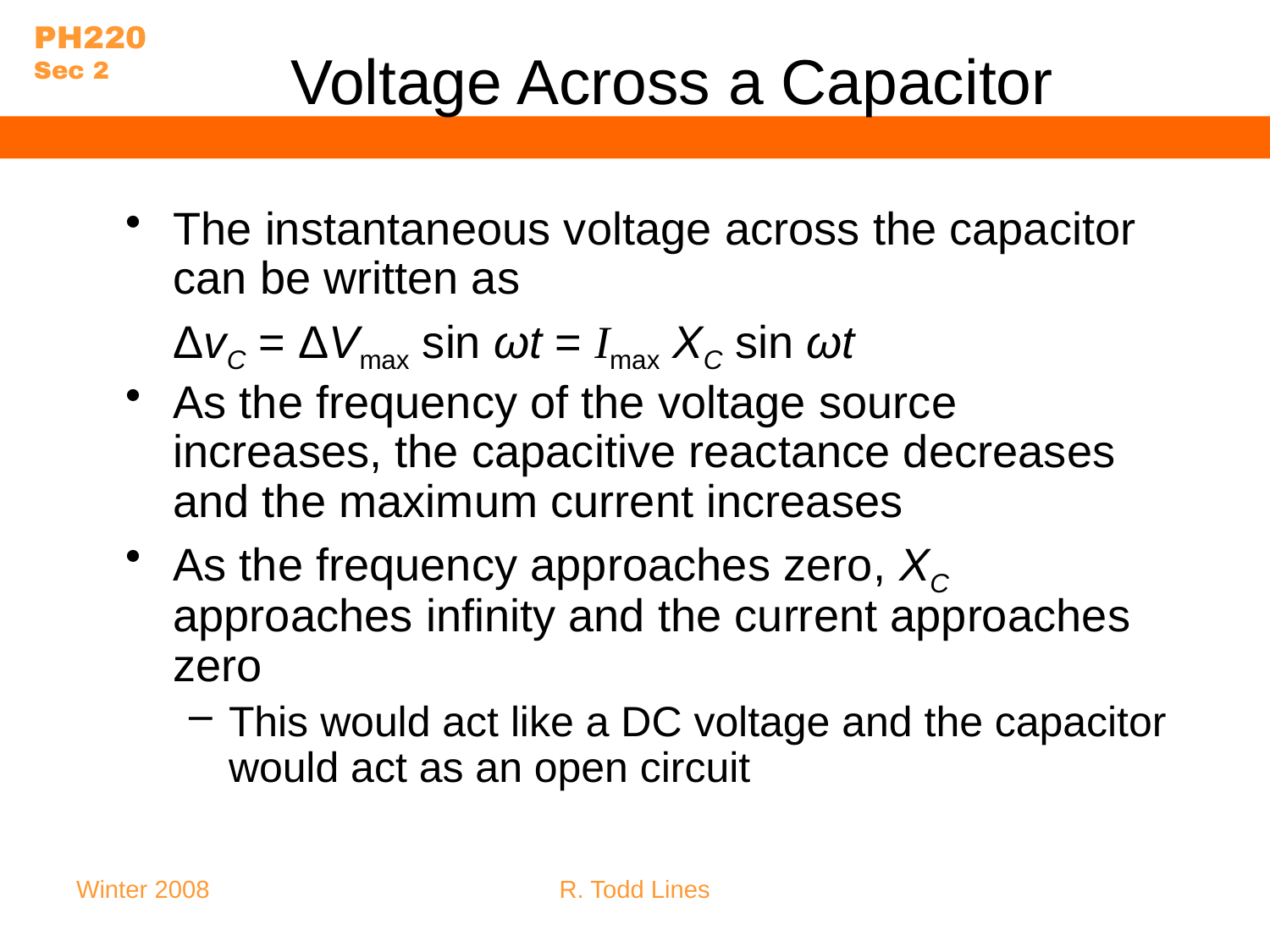

# Voltage Across a Capacitor
The instantaneous voltage across the capacitor can be written as
	ΔvC = ΔVmax sin ωt = Imax XC sin ωt
As the frequency of the voltage source increases, the capacitive reactance decreases and the maximum current increases
As the frequency approaches zero, XC approaches infinity and the current approaches zero
This would act like a DC voltage and the capacitor would act as an open circuit
Winter 2008
R. Todd Lines